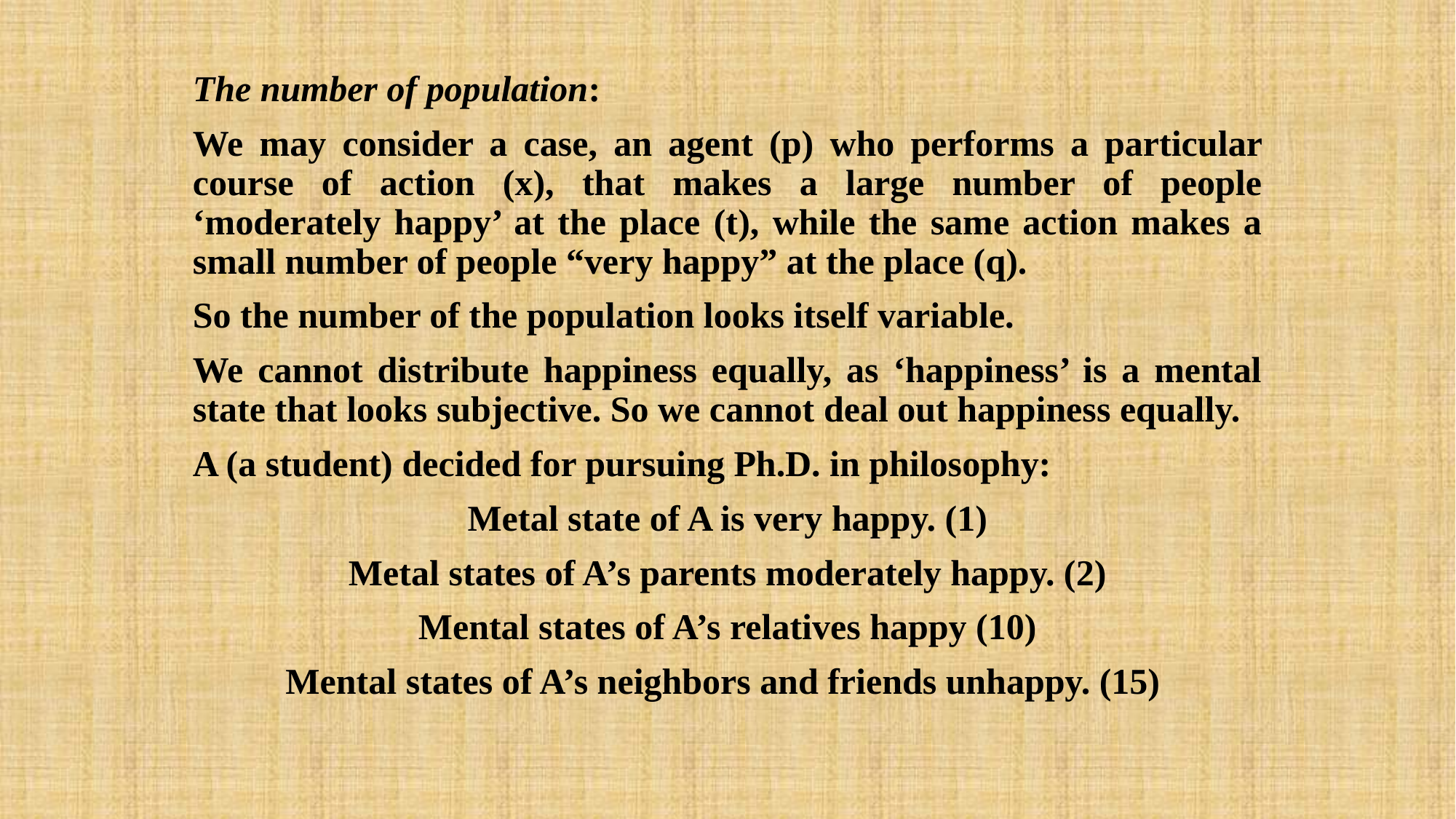

#
The number of population:
We may consider a case, an agent (p) who performs a particular course of action (x), that makes a large number of people ‘moderately happy’ at the place (t), while the same action makes a small number of people “very happy” at the place (q).
So the number of the population looks itself variable.
We cannot distribute happiness equally, as ‘happiness’ is a mental state that looks subjective. So we cannot deal out happiness equally.
A (a student) decided for pursuing Ph.D. in philosophy:
Metal state of A is very happy. (1)
Metal states of A’s parents moderately happy. (2)
Mental states of A’s relatives happy (10)
Mental states of A’s neighbors and friends unhappy. (15)